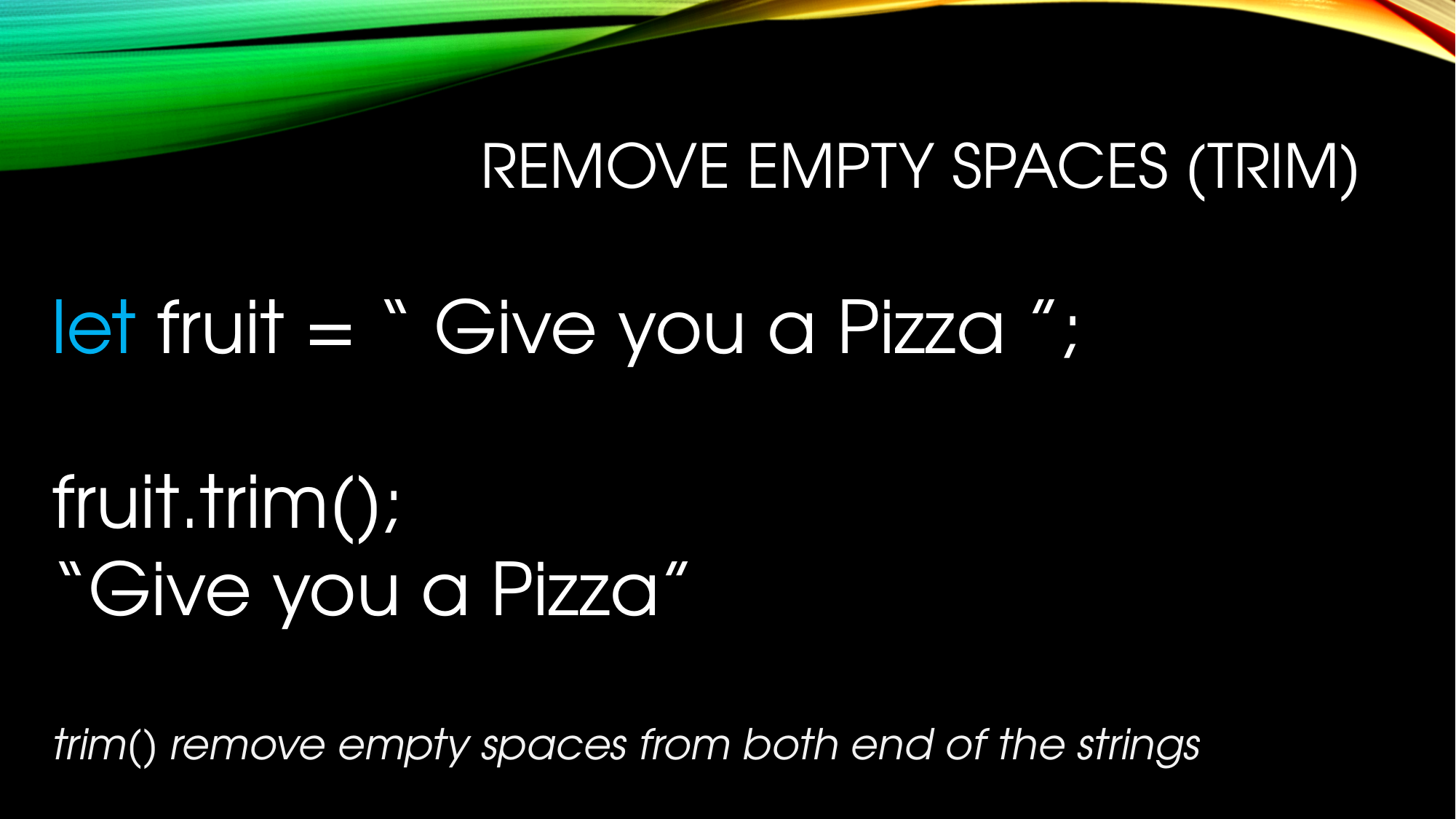

# Remove empty spaces (Trim)
let fruit = “ Give you a Pizza ”;

fruit.trim();
“Give you a Pizza”
trim() remove empty spaces from both end of the strings